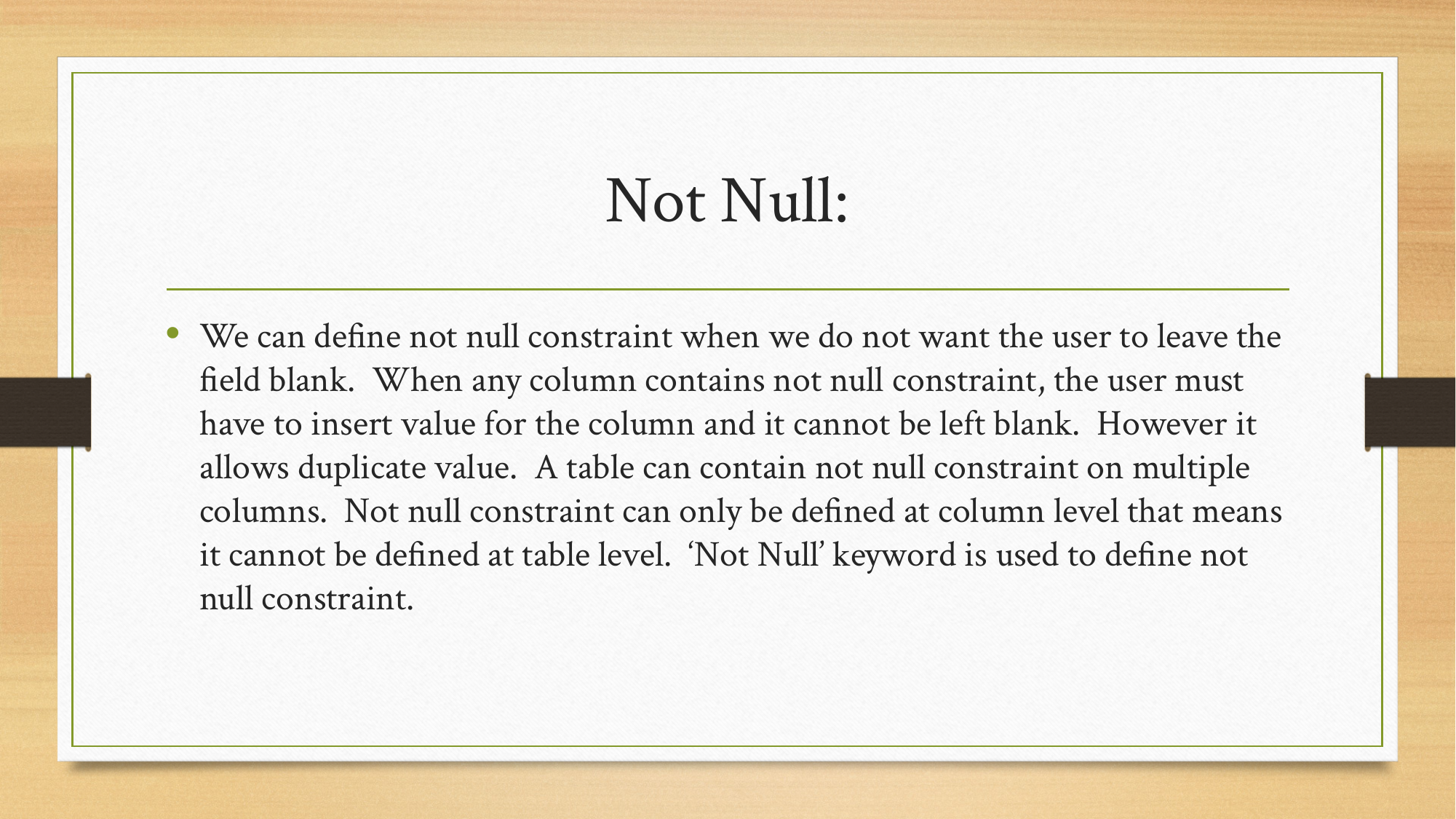

# Not Null:
We can define not null constraint when we do not want the user to leave the field blank.  When any column contains not null constraint, the user must have to insert value for the column and it cannot be left blank.  However it allows duplicate value.  A table can contain not null constraint on multiple columns.  Not null constraint can only be defined at column level that means it cannot be defined at table level.  ‘Not Null’ keyword is used to define not null constraint.